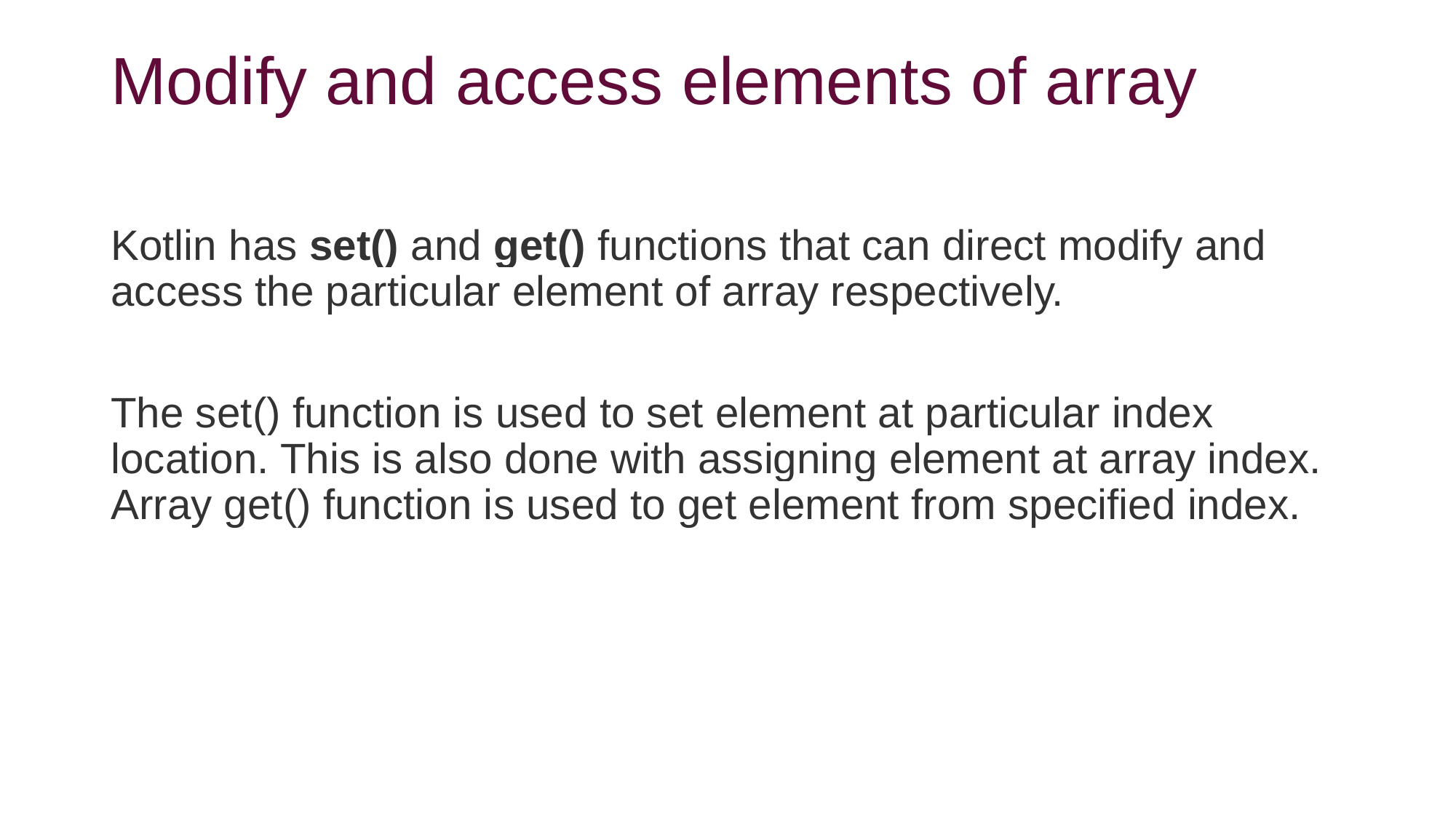

# Modify and access elements of array
Kotlin has set() and get() functions that can direct modify and access the particular element of array respectively.

The set() function is used to set element at particular index location. This is also done with assigning element at array index. Array get() function is used to get element from specified index.